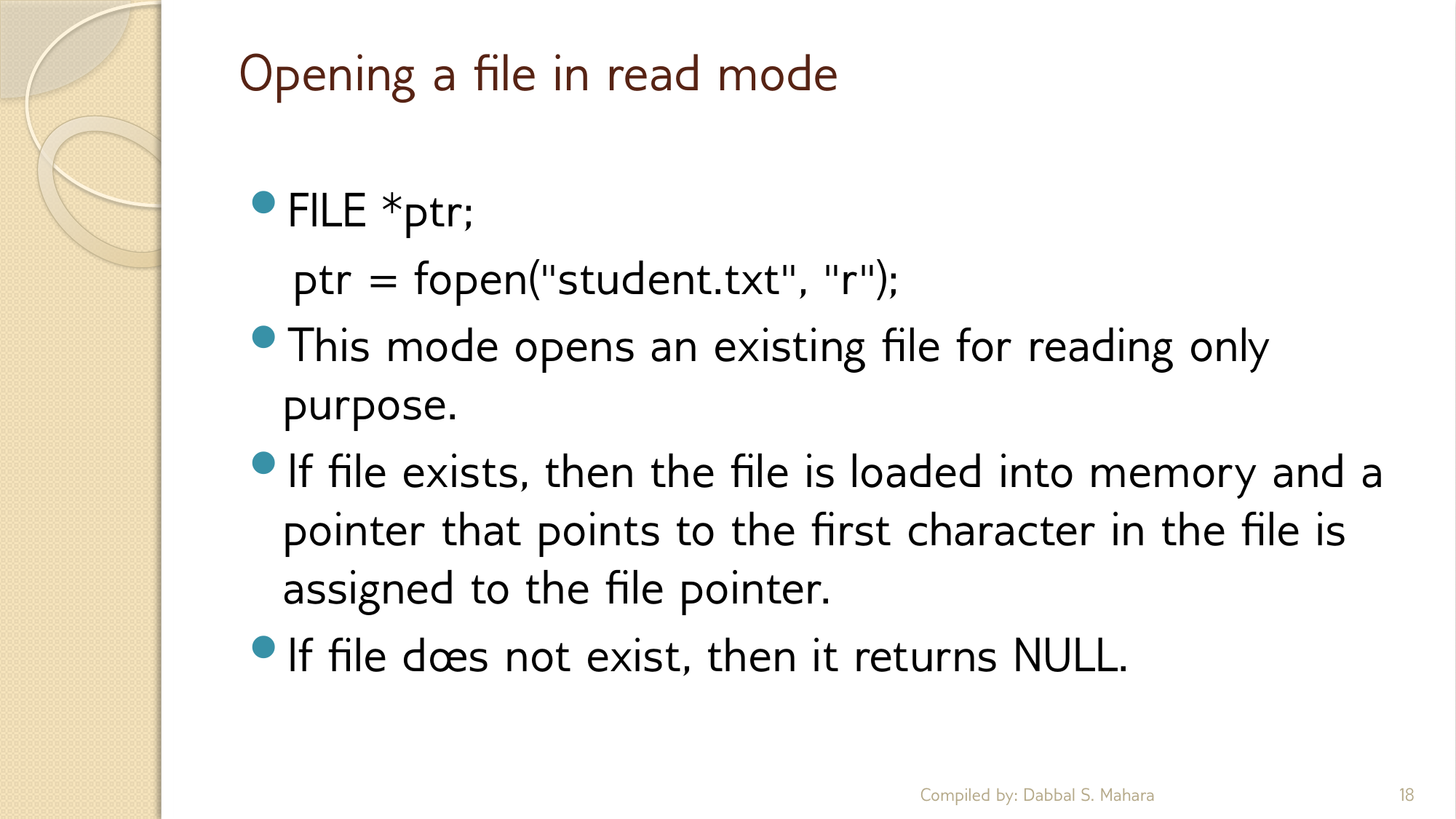

# Opening a file in read mode
FILE *ptr;
   ptr = fopen("student.txt", "r");
This mode opens an existing file for reading only purpose.
If file exists, then the file is loaded into memory and a pointer that points to the first character in the file is assigned to the file pointer.
If file does not exist, then it returns NULL.
Compiled by: Dabbal S. Mahara
18